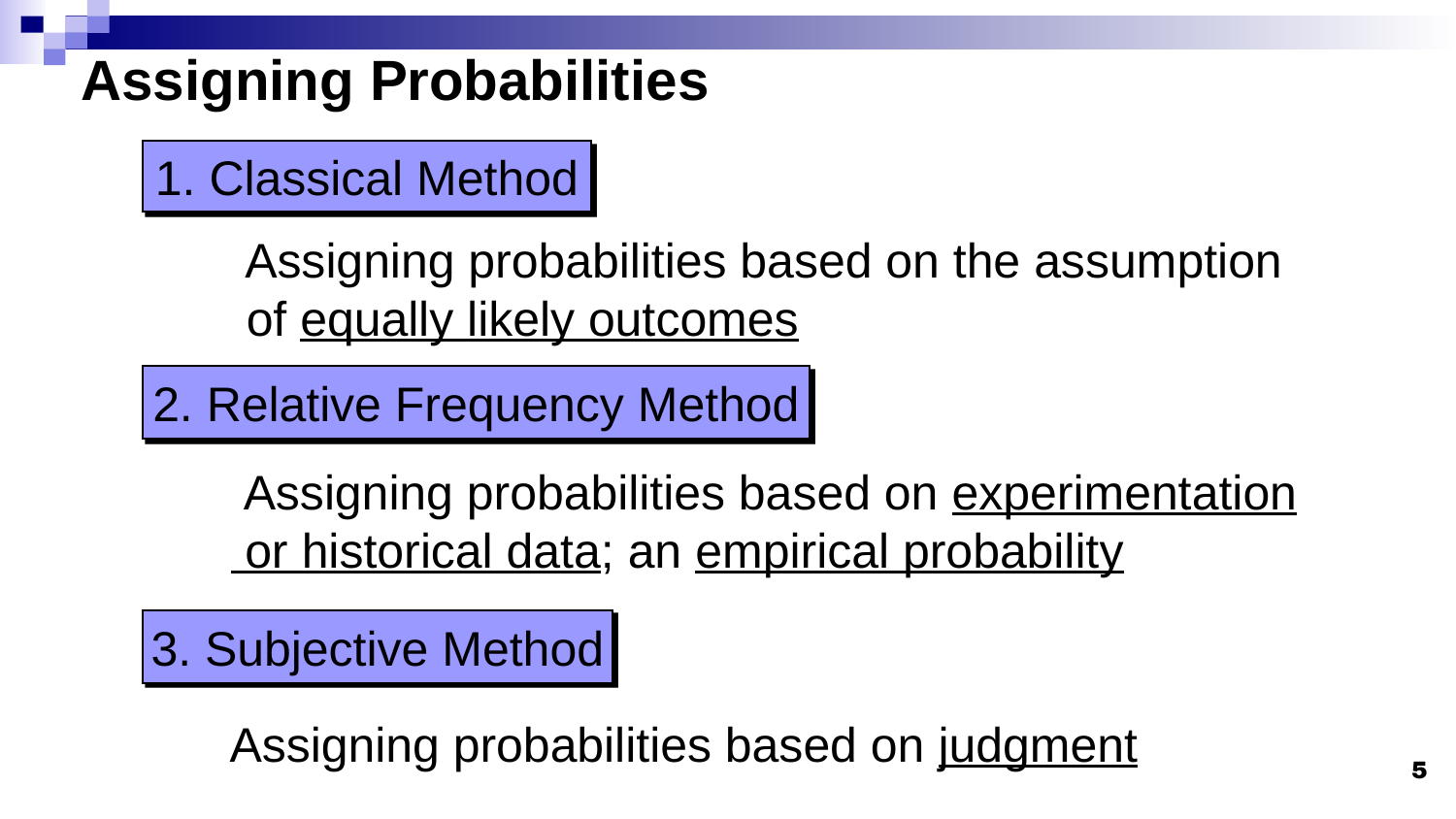

Assigning Probabilities
1. Classical Method
 Assigning probabilities based on the assumption
 of equally likely outcomes
2. Relative Frequency Method
 Assigning probabilities based on experimentation
 or historical data; an empirical probability
3. Subjective Method
 Assigning probabilities based on judgment
5